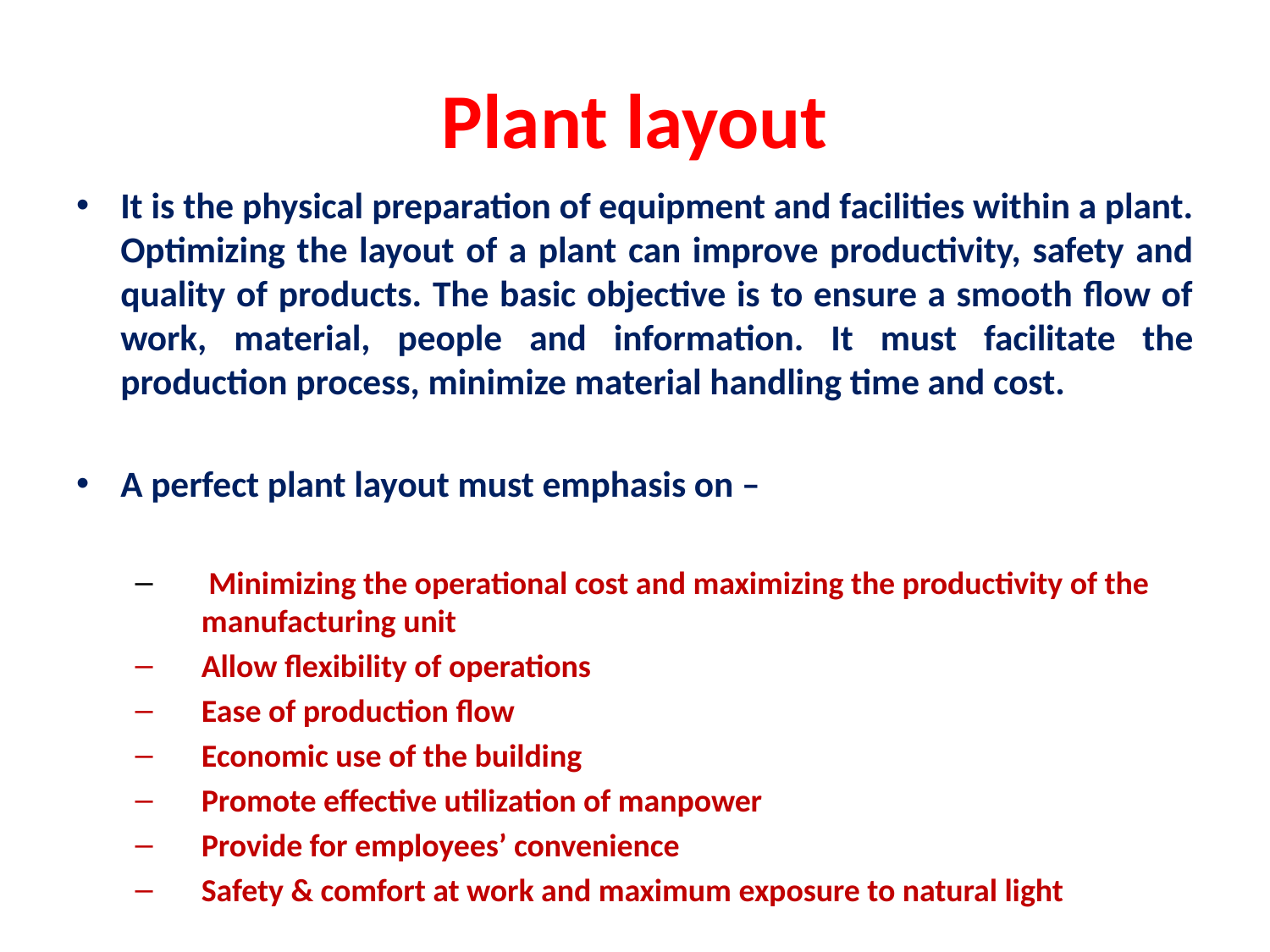

# Plant layout
It is the physical preparation of equipment and facilities within a plant. Optimizing the layout of a plant can improve productivity, safety and quality of products. The basic objective is to ensure a smooth flow of work, material, people and information. It must facilitate the production process, minimize material handling time and cost.

A perfect plant layout must emphasis on –

 Minimizing the operational cost and maximizing the productivity of the manufacturing unit
Allow flexibility of operations
Ease of production flow
Economic use of the building
Promote effective utilization of manpower
Provide for employees’ convenience
Safety & comfort at work and maximum exposure to natural light